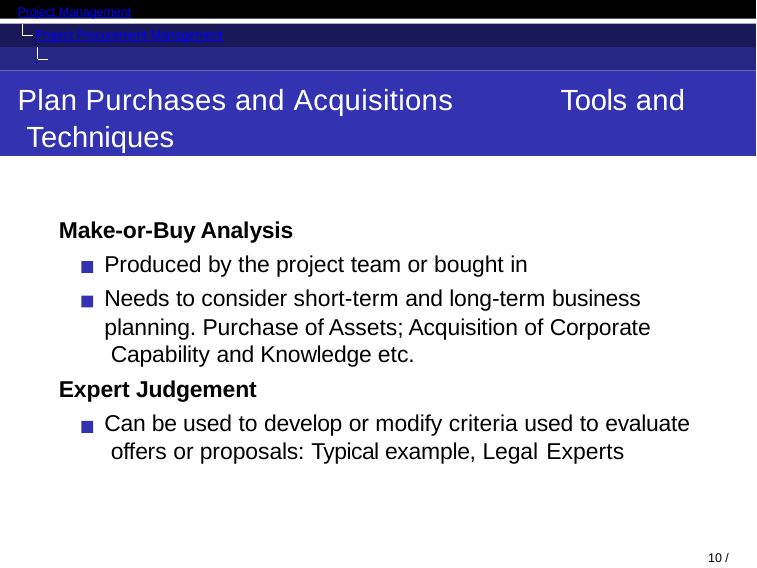

Project Management
Project Procurement Management  Introduction

Plan Purchases and Acquisitions  Techniques
Tools and
Make-or-Buy Analysis
Produced by the project team or bought in
Needs to consider short-term and long-term business  planning. Purchase of Assets; Acquisition of Corporate  Capability and Knowledge etc.
Expert Judgement
Can be used to develop or modify criteria used to evaluate  offers or proposals: Typical example, Legal Experts

10 / 47